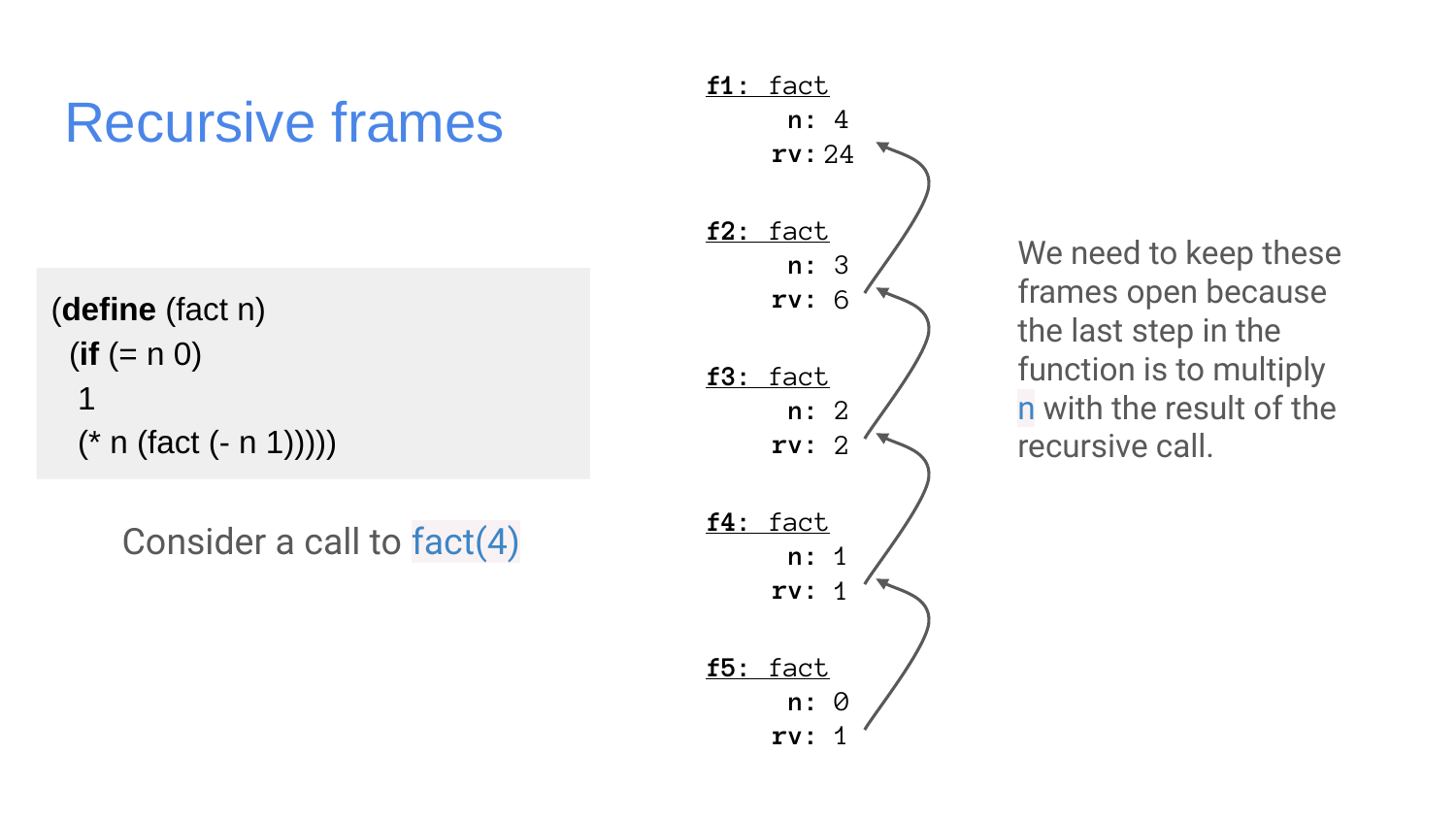

f1: fact
n: 4
rv: .
# Recursive frames
24

f2: fact
n: 3
rv: .
We need to keep these frames open because the last step in the function is to multiply n with the result of the recursive call.
6
(define (fact n)
  (if (= n 0)
   1
   (* n (fact (- n 1)))))

f3: fact
n: 2
rv: .
2

f4: fact
n: 1
rv: .
Consider a call to fact(4)
1

f5: fact
n: 0
rv: 1